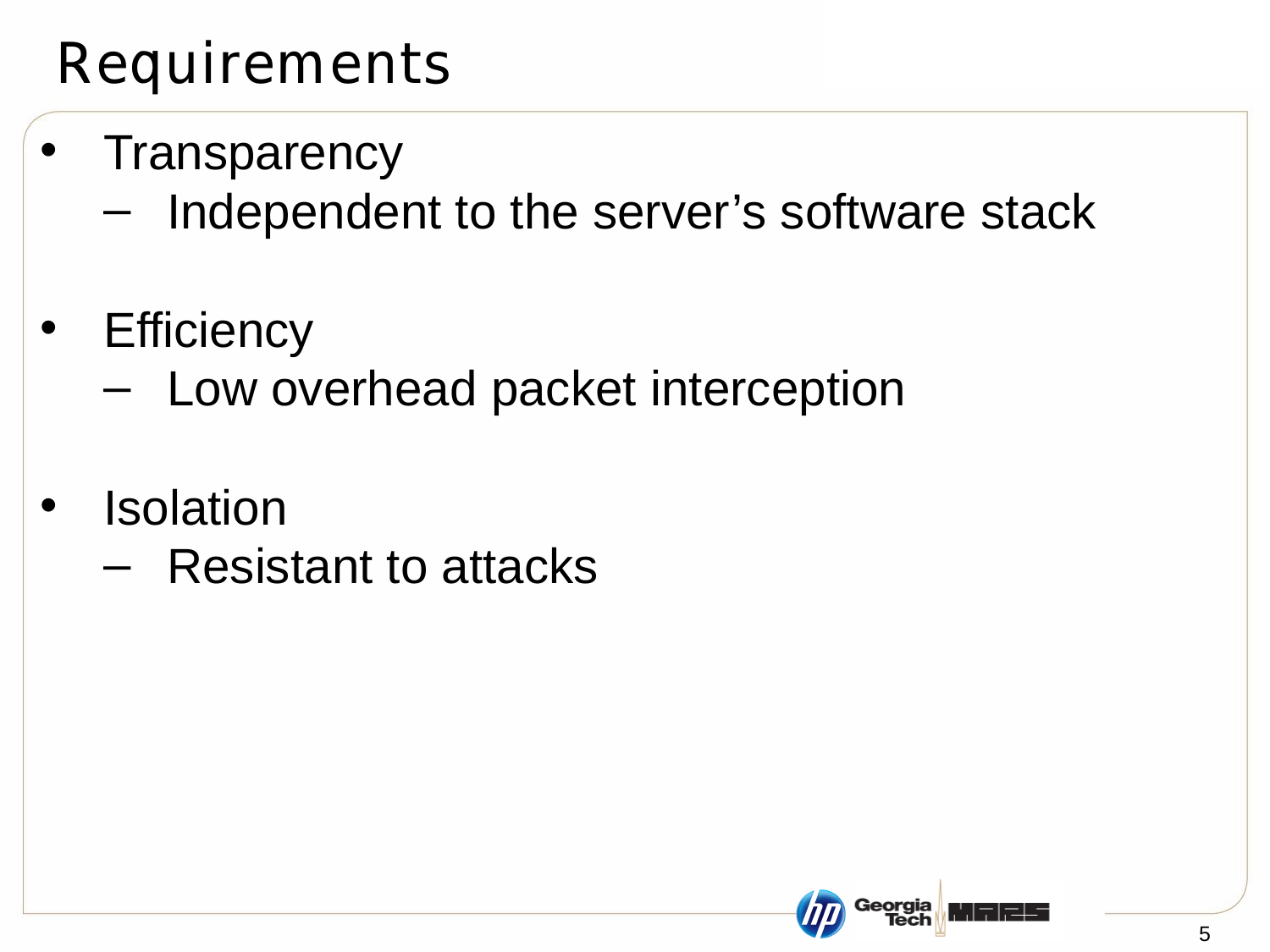

# Requirements
Transparency
Independent to the server’s software stack

Efficiency
Low overhead packet interception

Isolation
Resistant to attacks